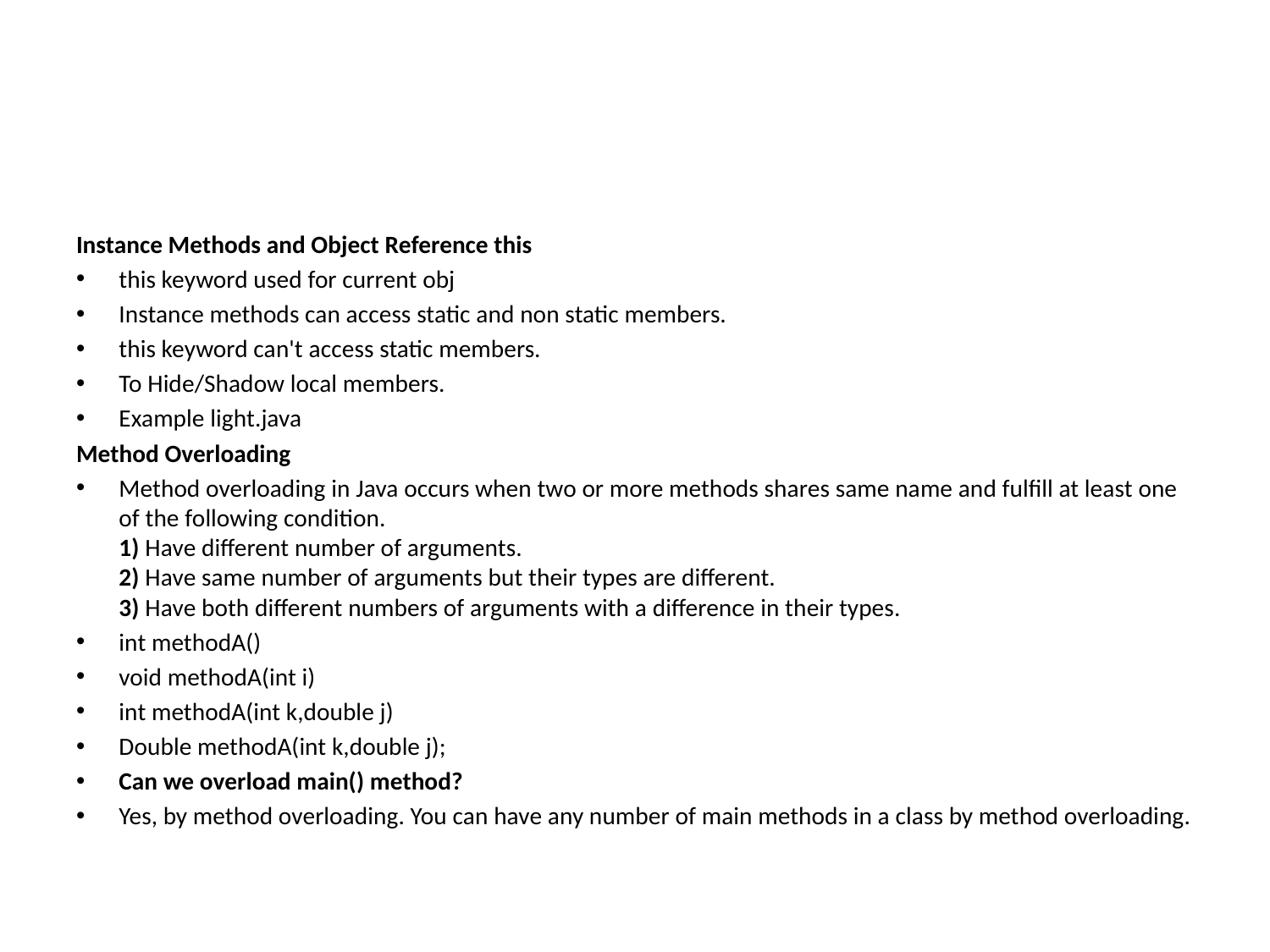

#
Instance Methods and Object Reference this
this keyword used for current obj
Instance methods can access static and non static members.
this keyword can't access static members.
To Hide/Shadow local members.
Example light.java
Method Overloading
Method overloading in Java occurs when two or more methods shares same name and fulfill at least one of the following condition. 
1) Have different number of arguments.
2) Have same number of arguments but their types are different.
3) Have both different numbers of arguments with a difference in their types.
int methodA()
void methodA(int i)
int methodA(int k,double j)
Double methodA(int k,double j);
Can we overload main() method?
Yes, by method overloading. You can have any number of main methods in a class by method overloading.